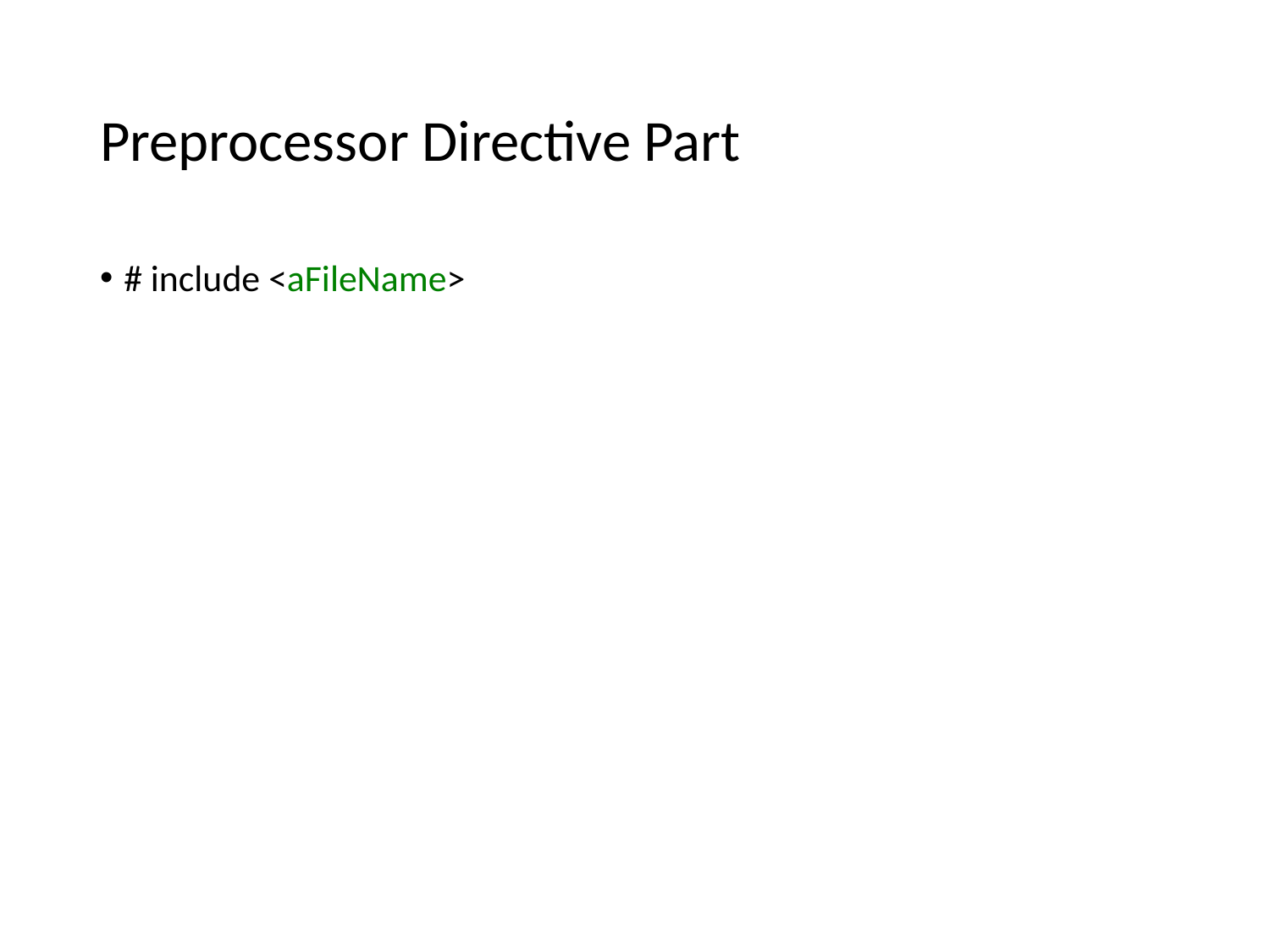

# Preprocessor Directive Part
# include <aFileName>